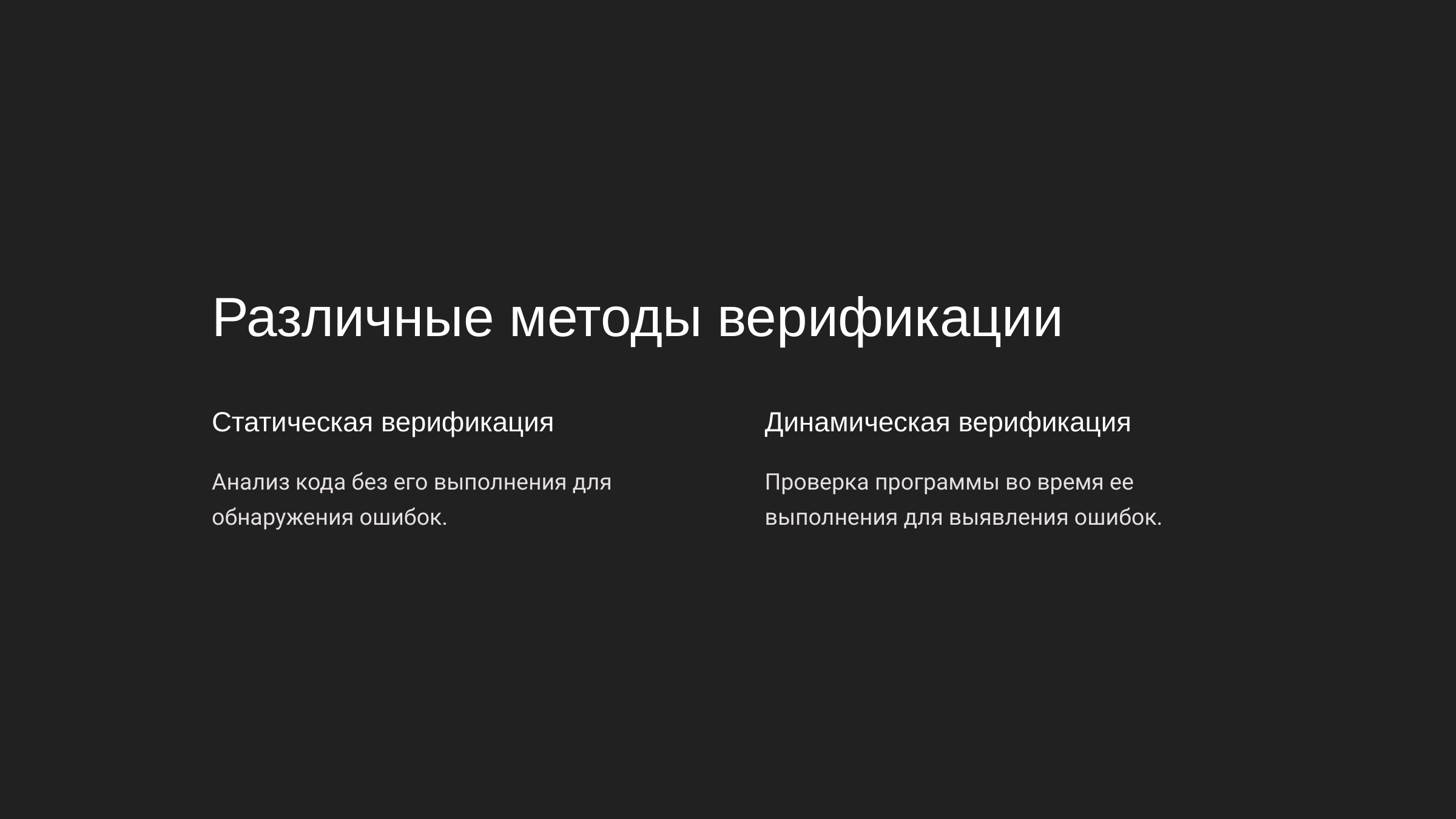

Различные методы верификации
Статическая верификация
Динамическая верификация
Анализ кода без его выполнения для обнаружения ошибок.
Проверка программы во время ее выполнения для выявления ошибок.